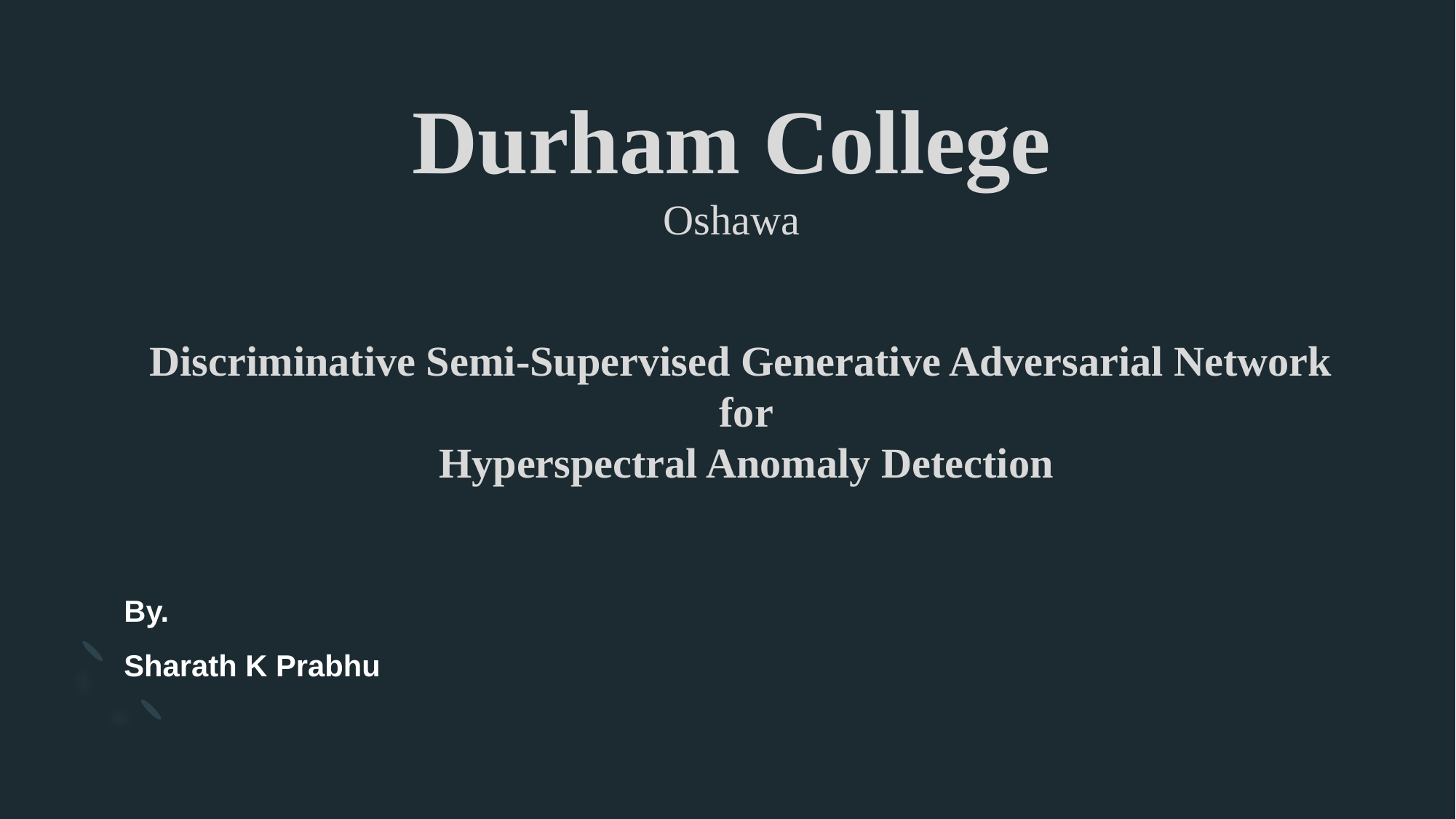

Durham College
Oshawa
# Discriminative Semi-Supervised Generative Adversarial Network for Hyperspectral Anomaly Detection
By.

Sharath K Prabhu